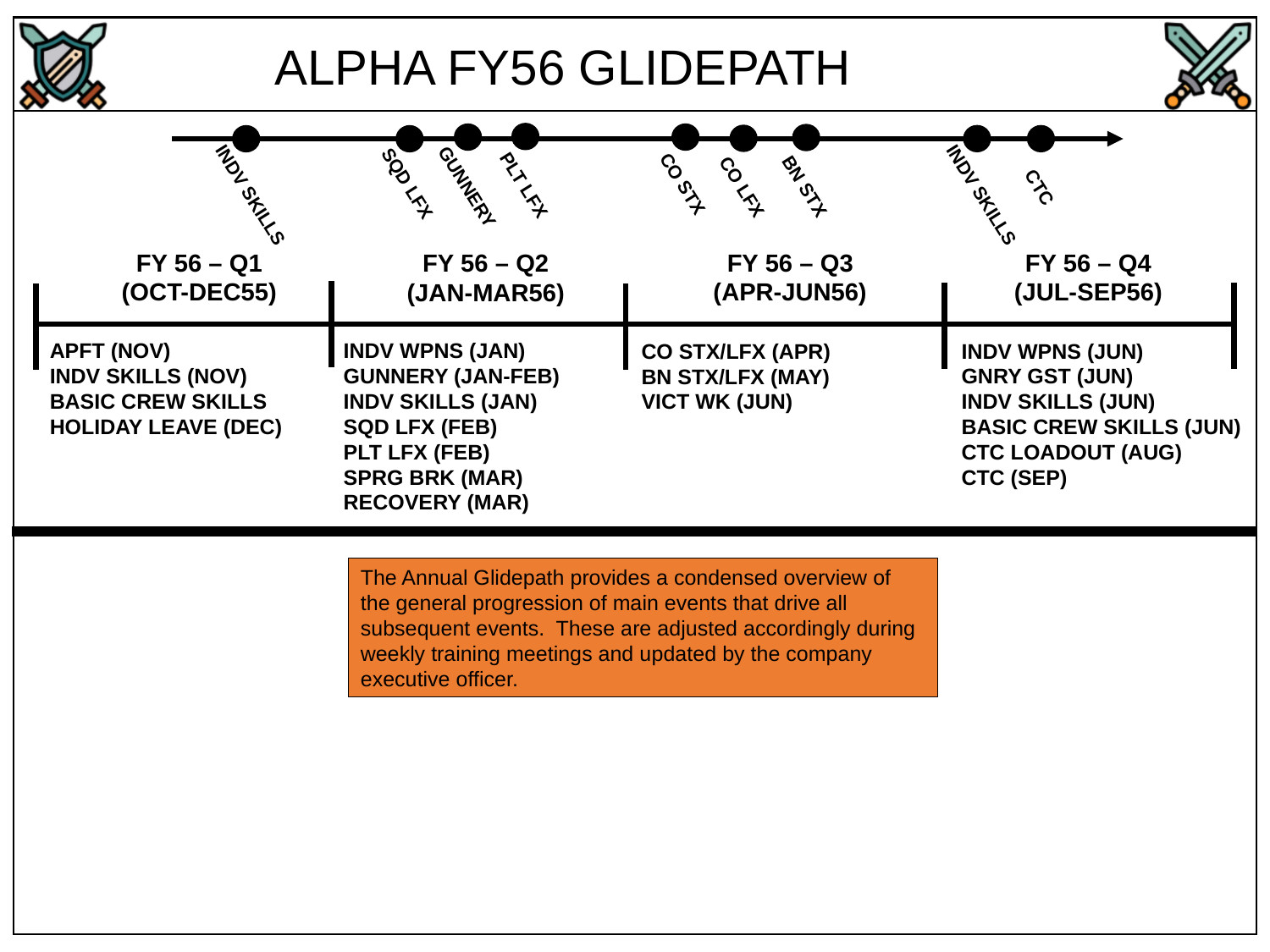

ALPHA FY56 GLIDEPATH

SQD LFX
CO STX
PLT LFX
BN STX
GUNNERY
CO LFX
CTC
INDV SKILLS
INDV SKILLS
FY 56 – Q3
(APR-JUN56)
FY 56 – Q4
(JUL-SEP56)
FY 56 – Q1
(OCT-DEC55)
FY 56 – Q2
(JAN-MAR56)
INDV WPNS (JAN)
GUNNERY (JAN-FEB)
INDV SKILLS (JAN)
SQD LFX (FEB)
PLT LFX (FEB)
SPRG BRK (MAR)
RECOVERY (MAR)
APFT (NOV)
INDV SKILLS (NOV)
BASIC CREW SKILLS
HOLIDAY LEAVE (DEC)
CO STX/LFX (APR)
BN STX/LFX (MAY)
VICT WK (JUN)

INDV WPNS (JUN)
GNRY GST (JUN)
INDV SKILLS (JUN)
BASIC CREW SKILLS (JUN)
CTC LOADOUT (AUG)
CTC (SEP)
The Annual Glidepath provides a condensed overview of the general progression of main events that drive all subsequent events.  These are adjusted accordingly during weekly training meetings and updated by the company executive officer.